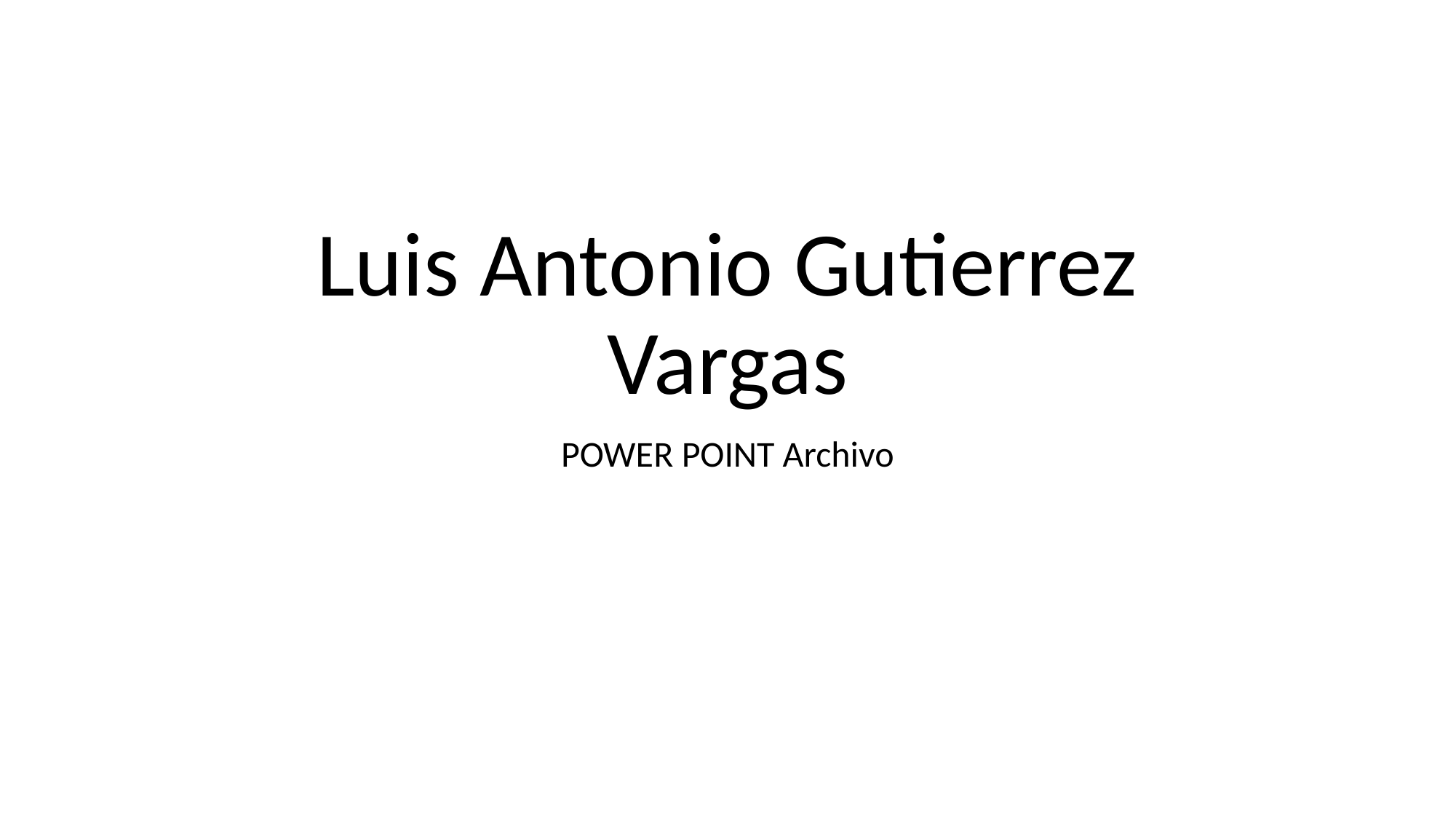

# Luis Antonio Gutierrez Vargas
POWER POINT Archivo